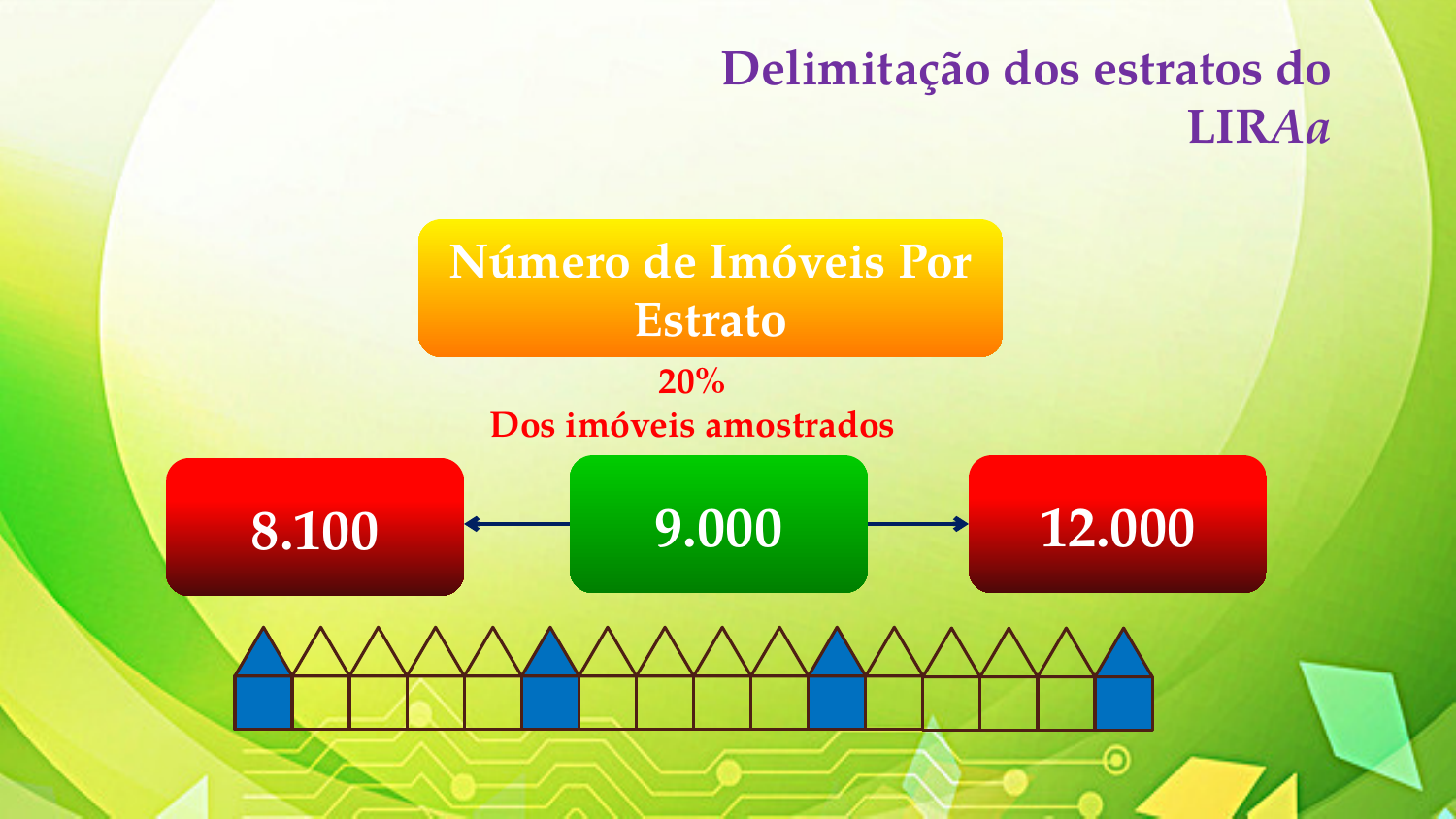

Delimitação dos estratos do LIRAa
Número de Imóveis Por
Estrato
20%
Dos imóveis amostrados
9.000
12.000
8.100